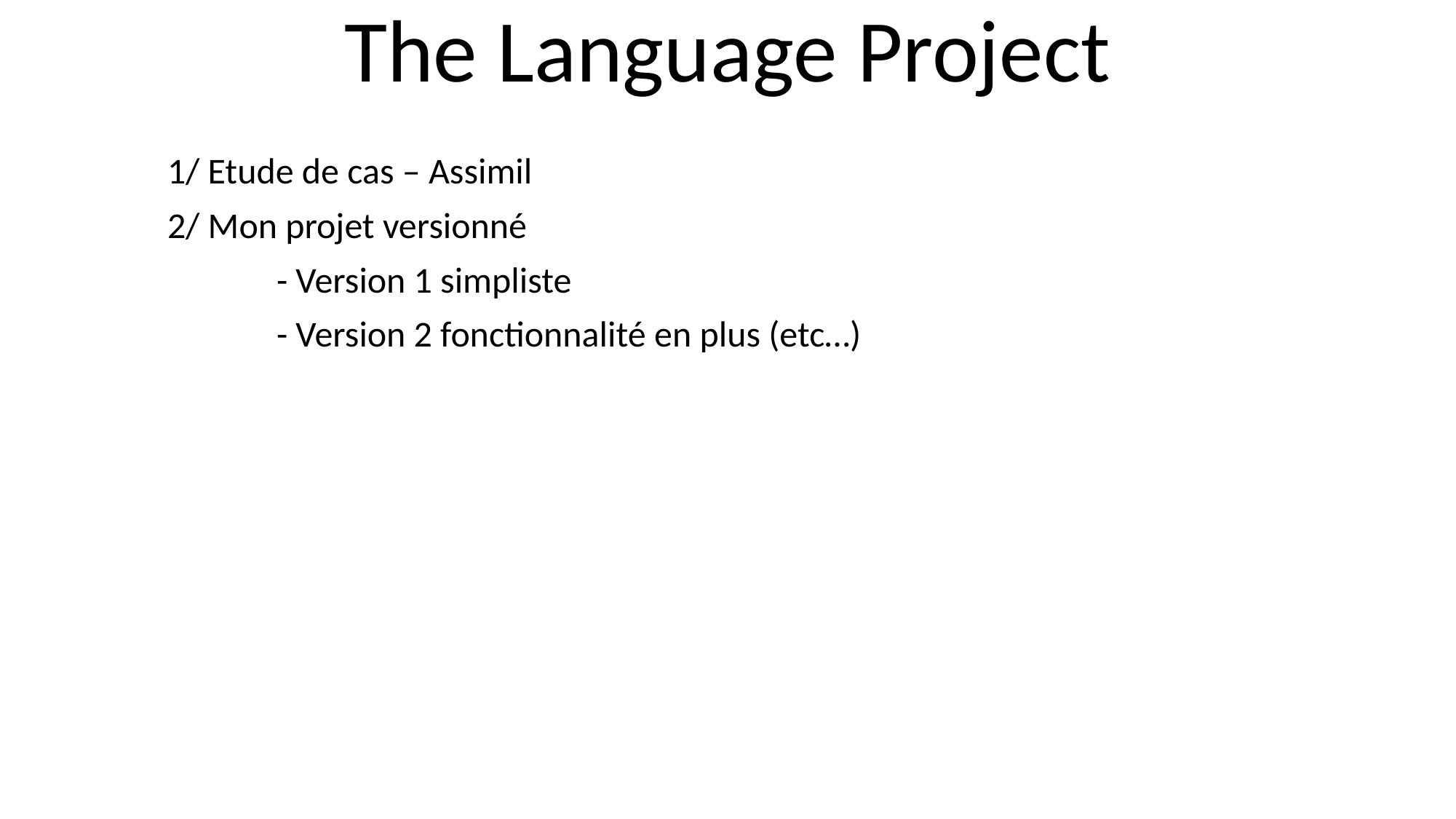

# The Language Project
1/ Etude de cas – Assimil
2/ Mon projet versionné
	- Version 1 simpliste
	- Version 2 fonctionnalité en plus (etc…)